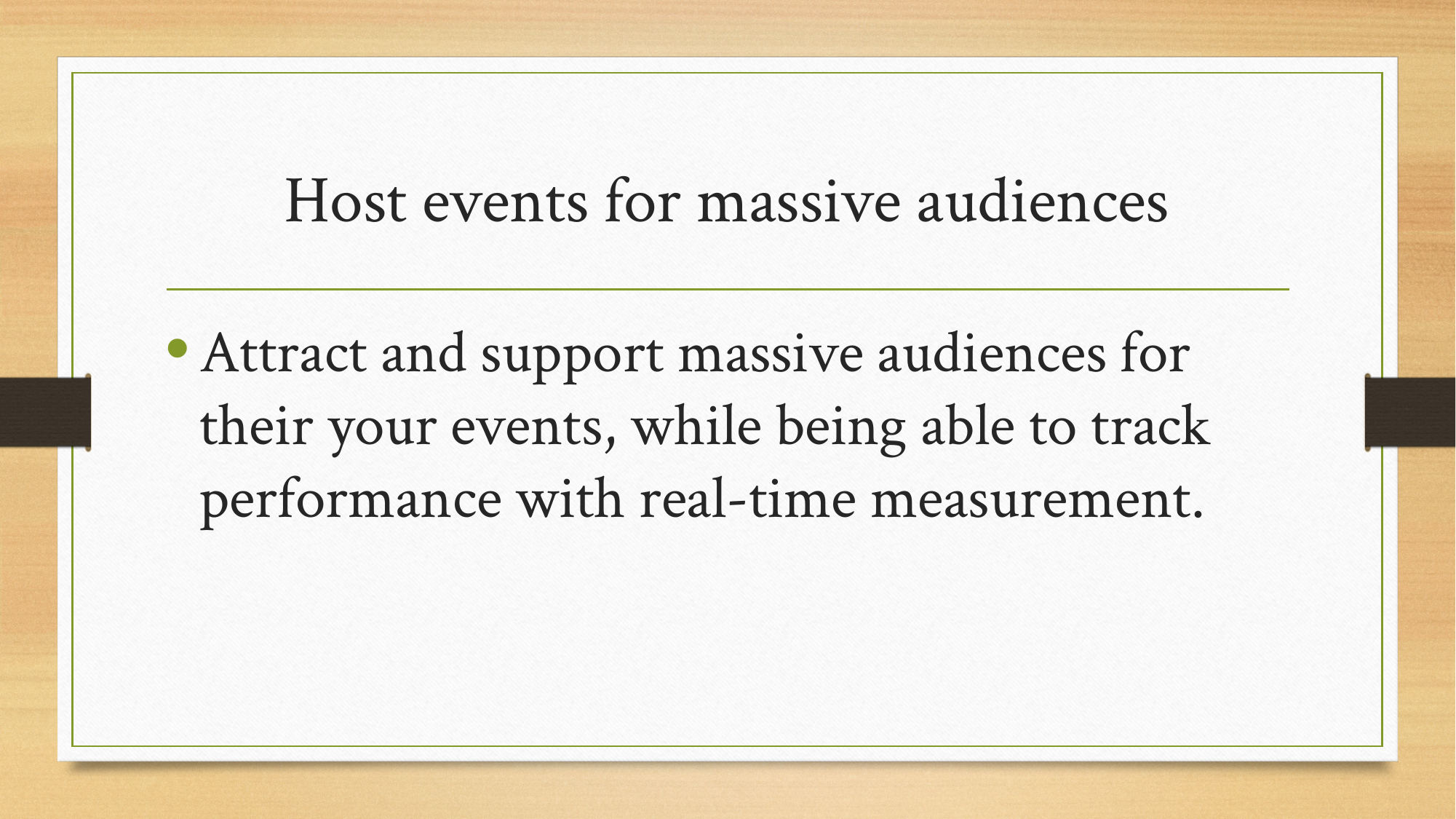

# Host events for massive audiences
Attract and support massive audiences for their your events, while being able to track performance with real-time measurement.